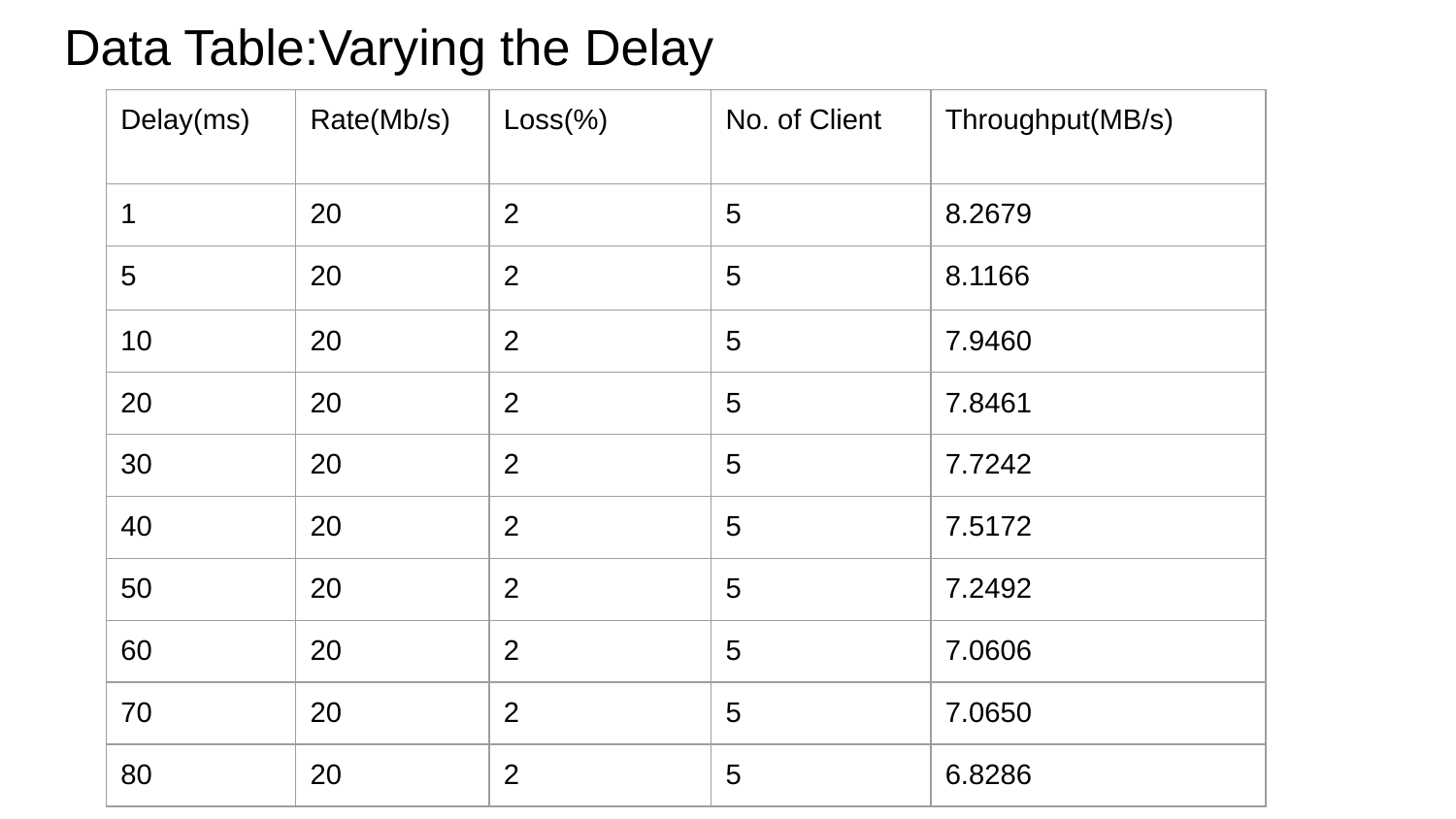

# Data Table:Varying the Delay
| Delay(ms) | Rate(Mb/s) | Loss(%) | No. of Client | Throughput(MB/s) |
| --- | --- | --- | --- | --- |
| 1 | 20 | 2 | 5 | 8.2679 |
| 5 | 20 | 2 | 5 | 8.1166 |
| 10 | 20 | 2 | 5 | 7.9460 |
| 20 | 20 | 2 | 5 | 7.8461 |
| 30 | 20 | 2 | 5 | 7.7242 |
| 40 | 20 | 2 | 5 | 7.5172 |
| 50 | 20 | 2 | 5 | 7.2492 |
| 60 | 20 | 2 | 5 | 7.0606 |
| 70 | 20 | 2 | 5 | 7.0650 |
| 80 | 20 | 2 | 5 | 6.8286 |